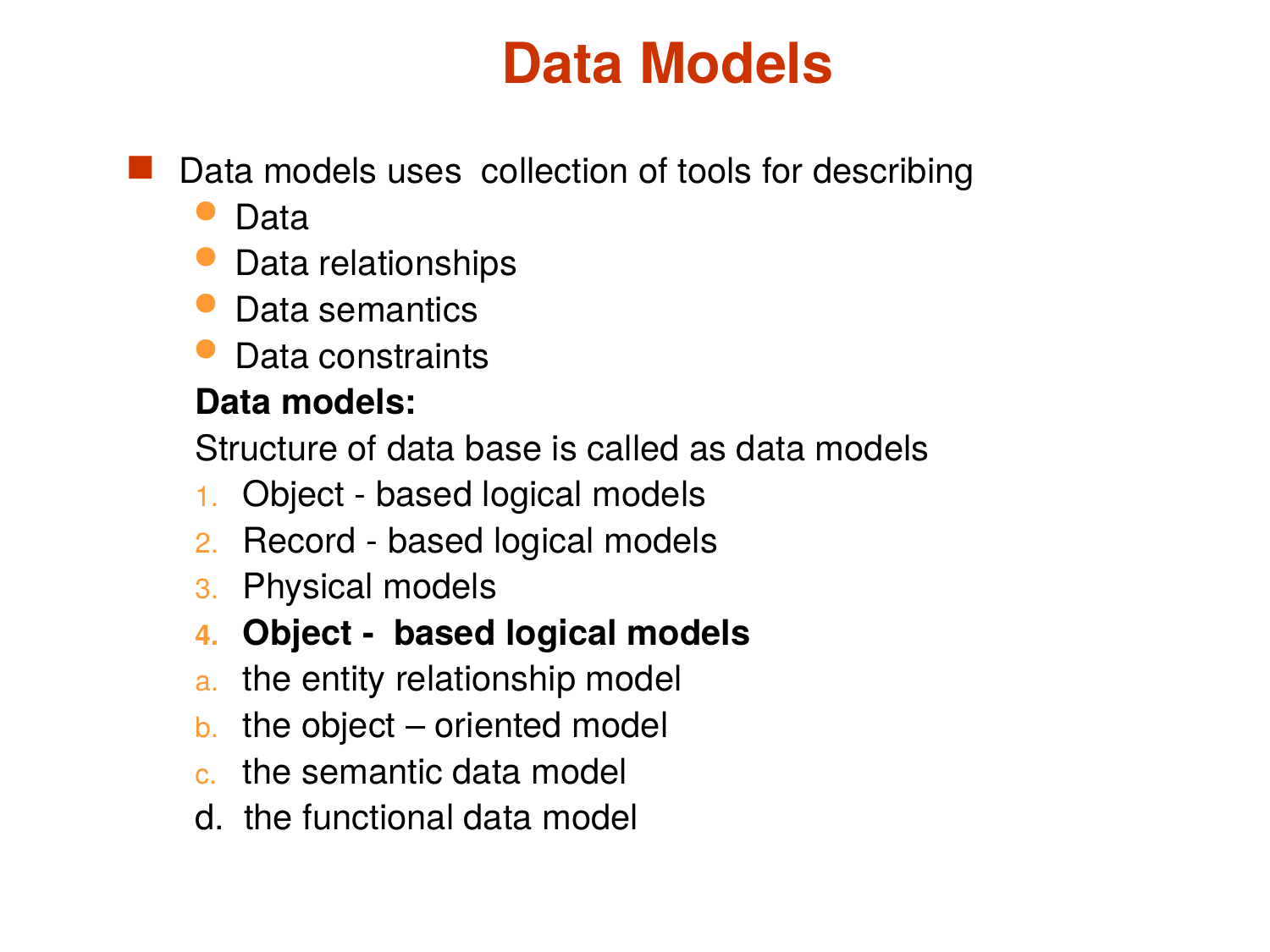

Data Models
Data models uses  collection of tools for describing
Data
Data relationships
Data semantics
Data constraints
Data models:
Structure of data base is called as data models
Object - based logical models
Record - based logical models
Physical models
Object -  based logical models
the entity relationship model
the object – oriented model
the semantic data model
d.  the functional data model